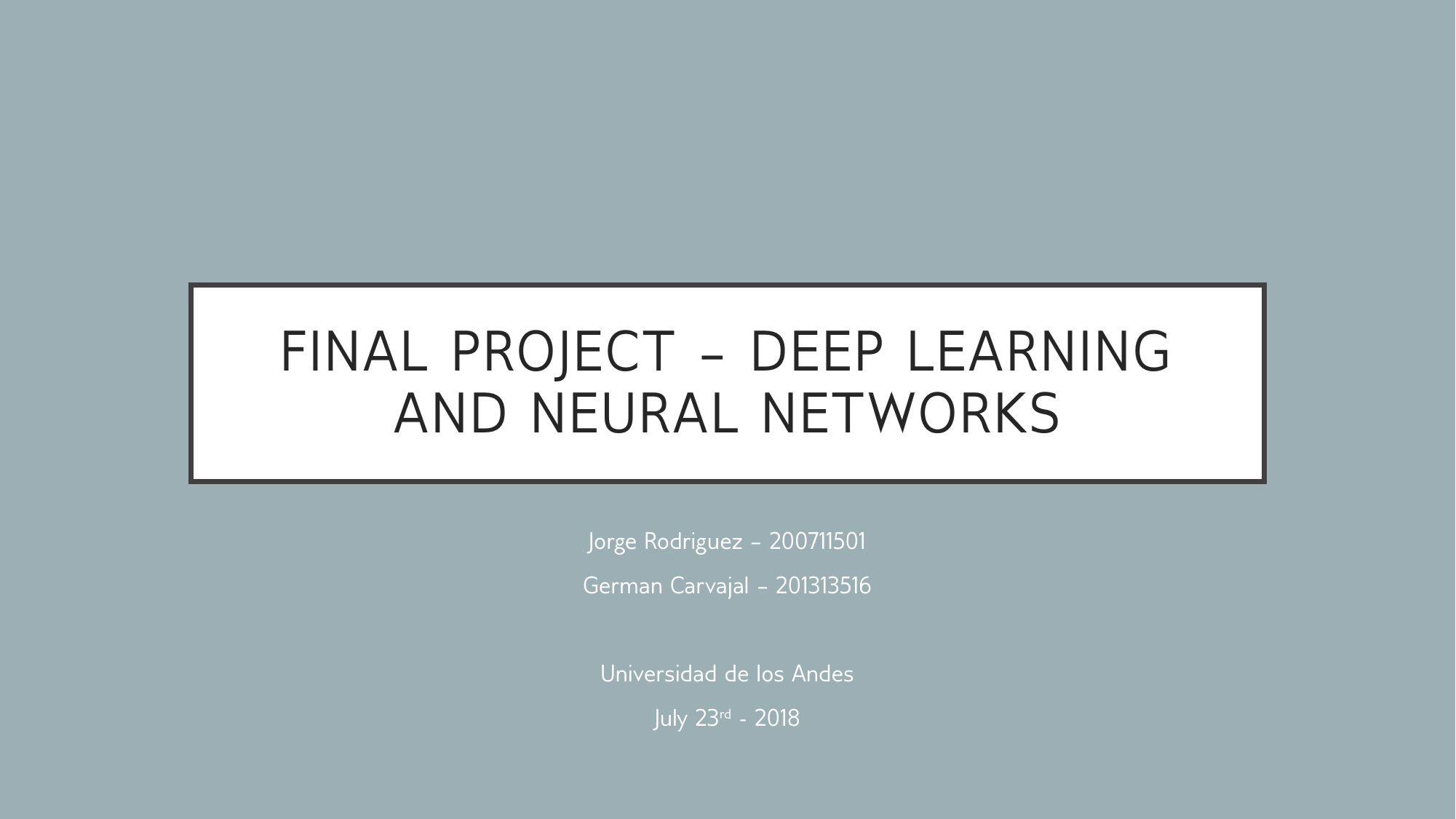

# Final project – Deep Learning and neural networks
Jorge Rodriguez – 200711501
German Carvajal – 201313516

Universidad de los Andes
July 23rd - 2018